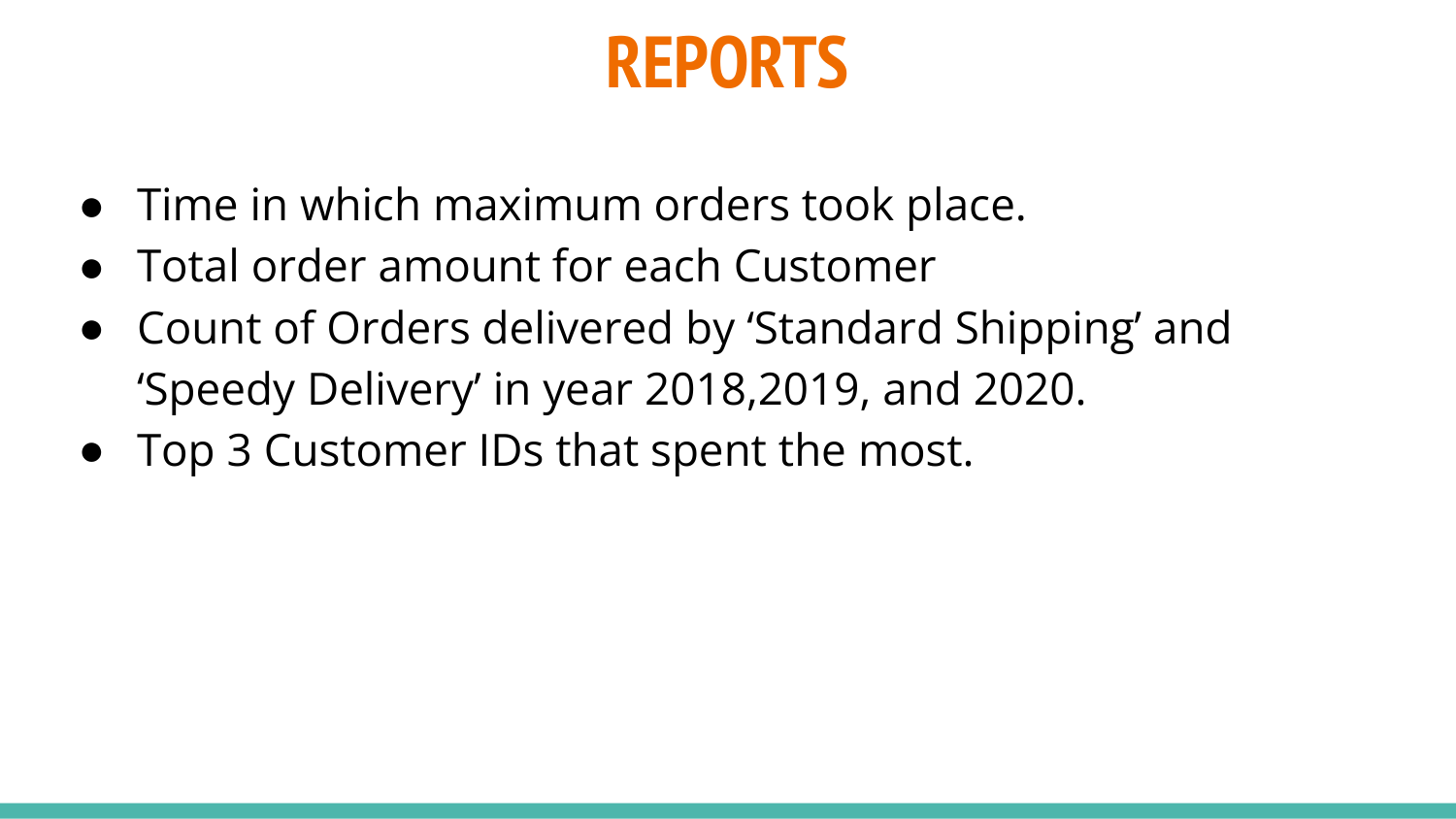

# REPORTS
Time in which maximum orders took place.
Total order amount for each Customer
Count of Orders delivered by ‘Standard Shipping’ and ‘Speedy Delivery’ in year 2018,2019, and 2020.
Top 3 Customer IDs that spent the most.